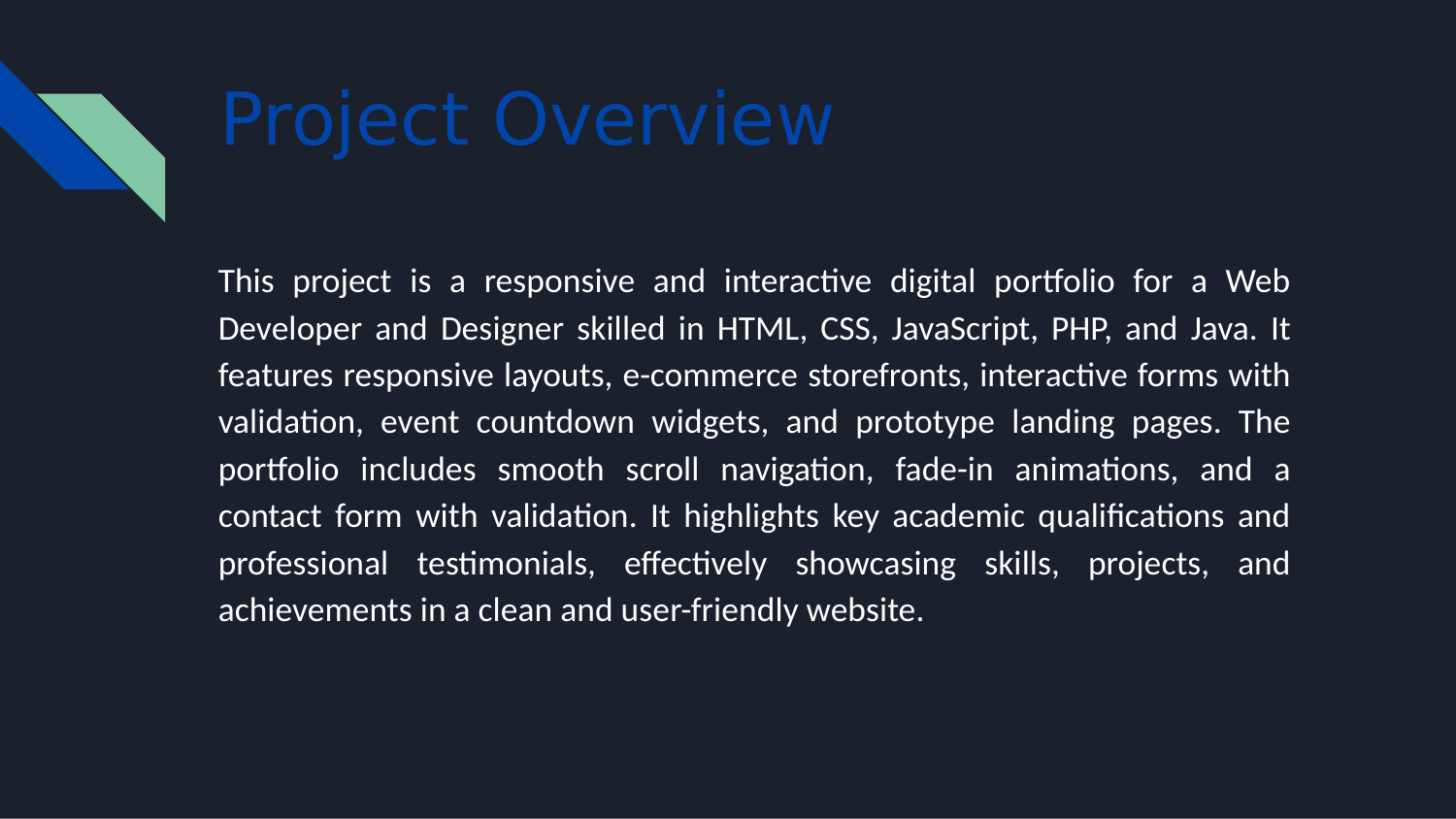

# Project Overview
This project is a responsive and interactive digital portfolio for a Web Developer and Designer skilled in HTML, CSS, JavaScript, PHP, and Java. It features responsive layouts, e-commerce storefronts, interactive forms with validation, event countdown widgets, and prototype landing pages. The portfolio includes smooth scroll navigation, fade-in animations, and a contact form with validation. It highlights key academic qualifications and professional testimonials, effectively showcasing skills, projects, and achievements in a clean and user-friendly website.